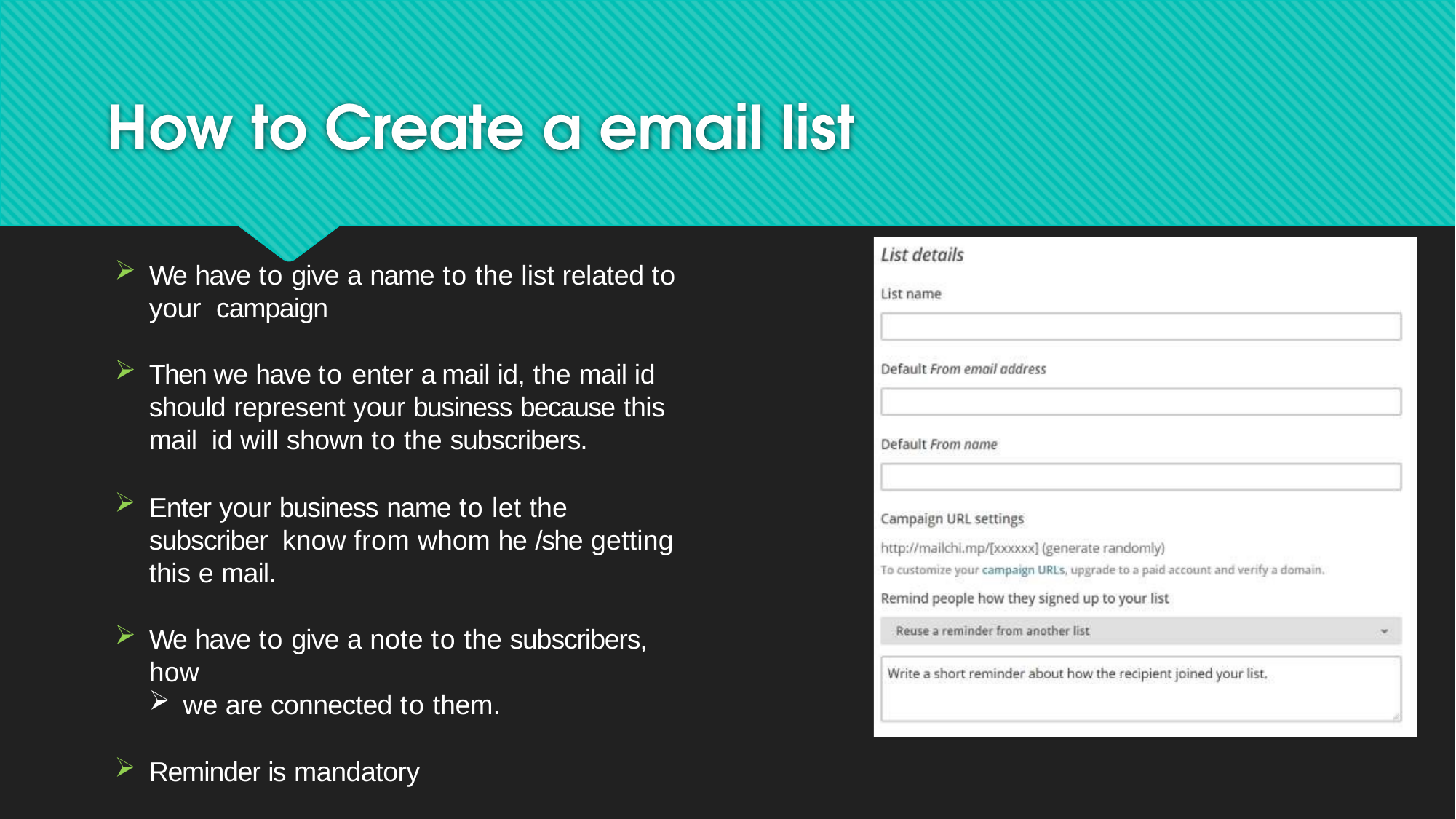

# How to Create a email list

We have to give a name to the list related to your  campaign

Then we have to enter a mail id, the mail id  should represent your business because this mail  id will shown to the subscribers.

Enter your business name to let the subscriber  know from whom he /she getting this e mail.

We have to give a note to the subscribers, how
we are connected to them.

Reminder is mandatory